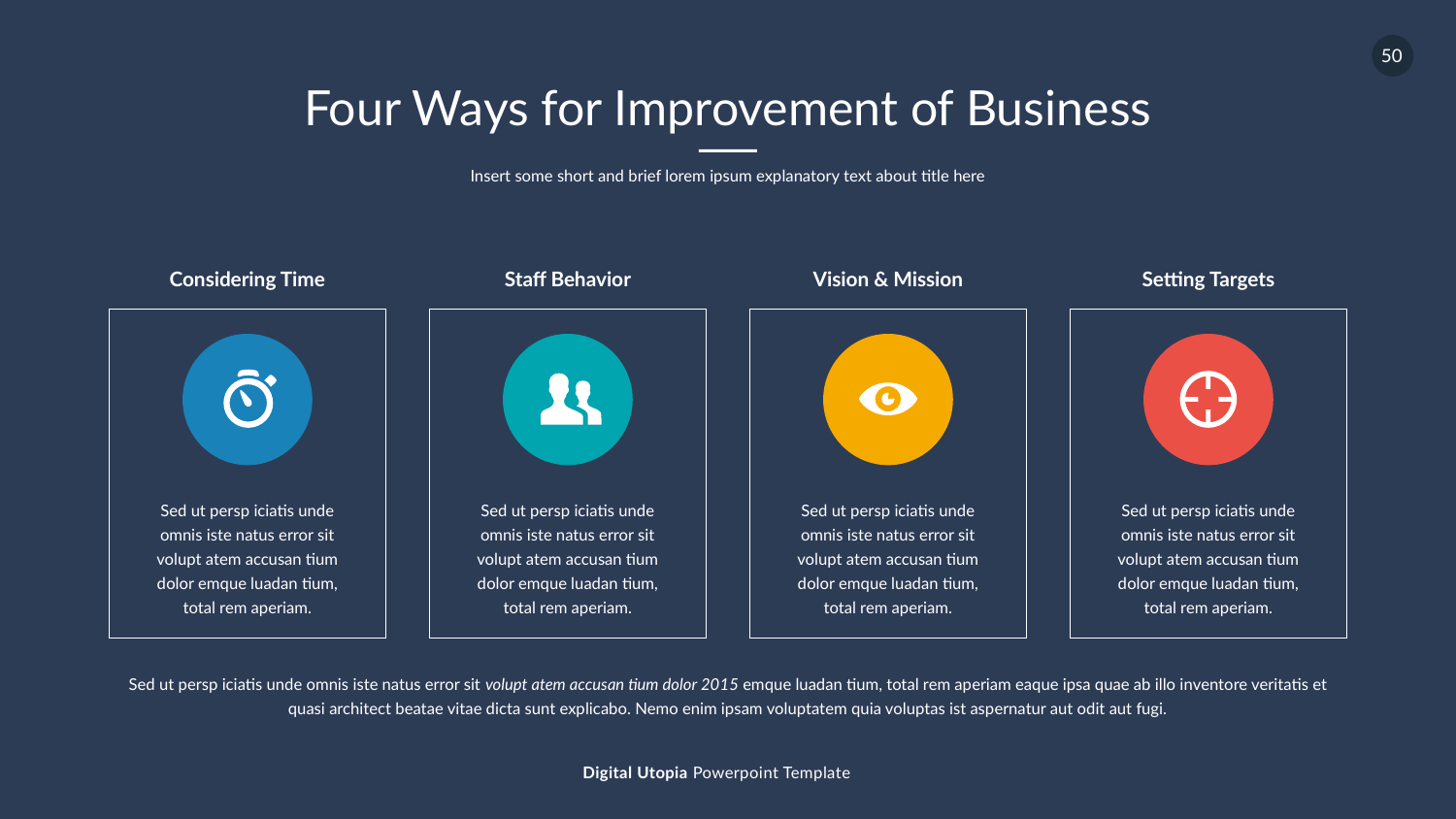

Four Ways for Improvement of Business
Insert some short and brief lorem ipsum explanatory text about title here
Considering Time

Sed ut persp iciatis unde omnis iste natus error sit volupt atem accusan tium dolor emque luadan tium, total rem aperiam.
Staff Behavior

Sed ut persp iciatis unde omnis iste natus error sit volupt atem accusan tium dolor emque luadan tium, total rem aperiam.
Vision & Mission

Sed ut persp iciatis unde omnis iste natus error sit volupt atem accusan tium dolor emque luadan tium, total rem aperiam.
Setting Targets

Sed ut persp iciatis unde omnis iste natus error sit volupt atem accusan tium dolor emque luadan tium, total rem aperiam.
Sed ut persp iciatis unde omnis iste natus error sit volupt atem accusan tium dolor 2015 emque luadan tium, total rem aperiam eaque ipsa quae ab illo inventore veritatis et quasi architect beatae vitae dicta sunt explicabo. Nemo enim ipsam voluptatem quia voluptas ist aspernatur aut odit aut fugi.